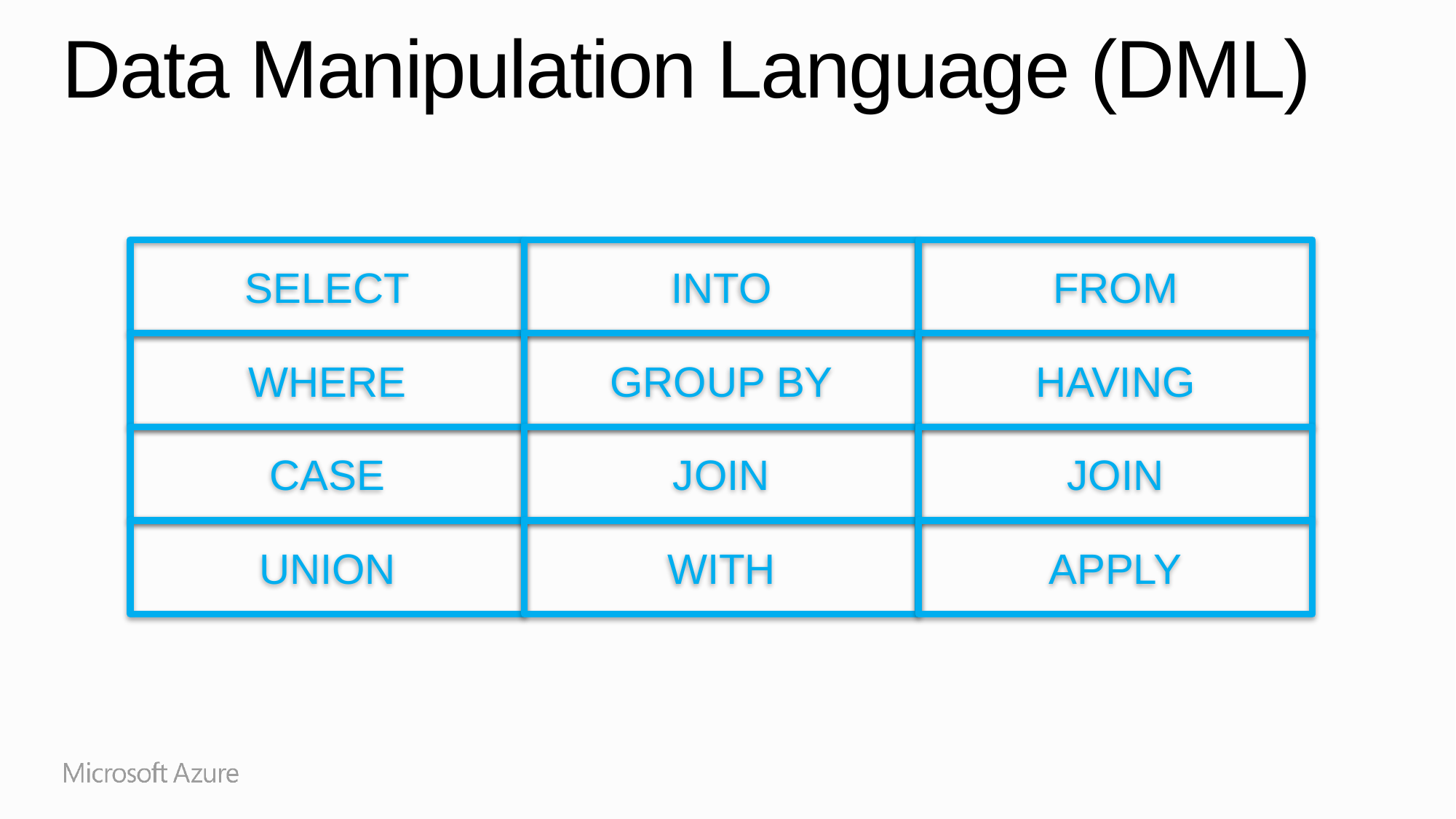

# Data Manipulation Language (DML)
SELECT
INTO
FROM
WHERE
GROUP BY
HAVING
CASE
JOIN
JOIN
UNION
WITH
APPLY